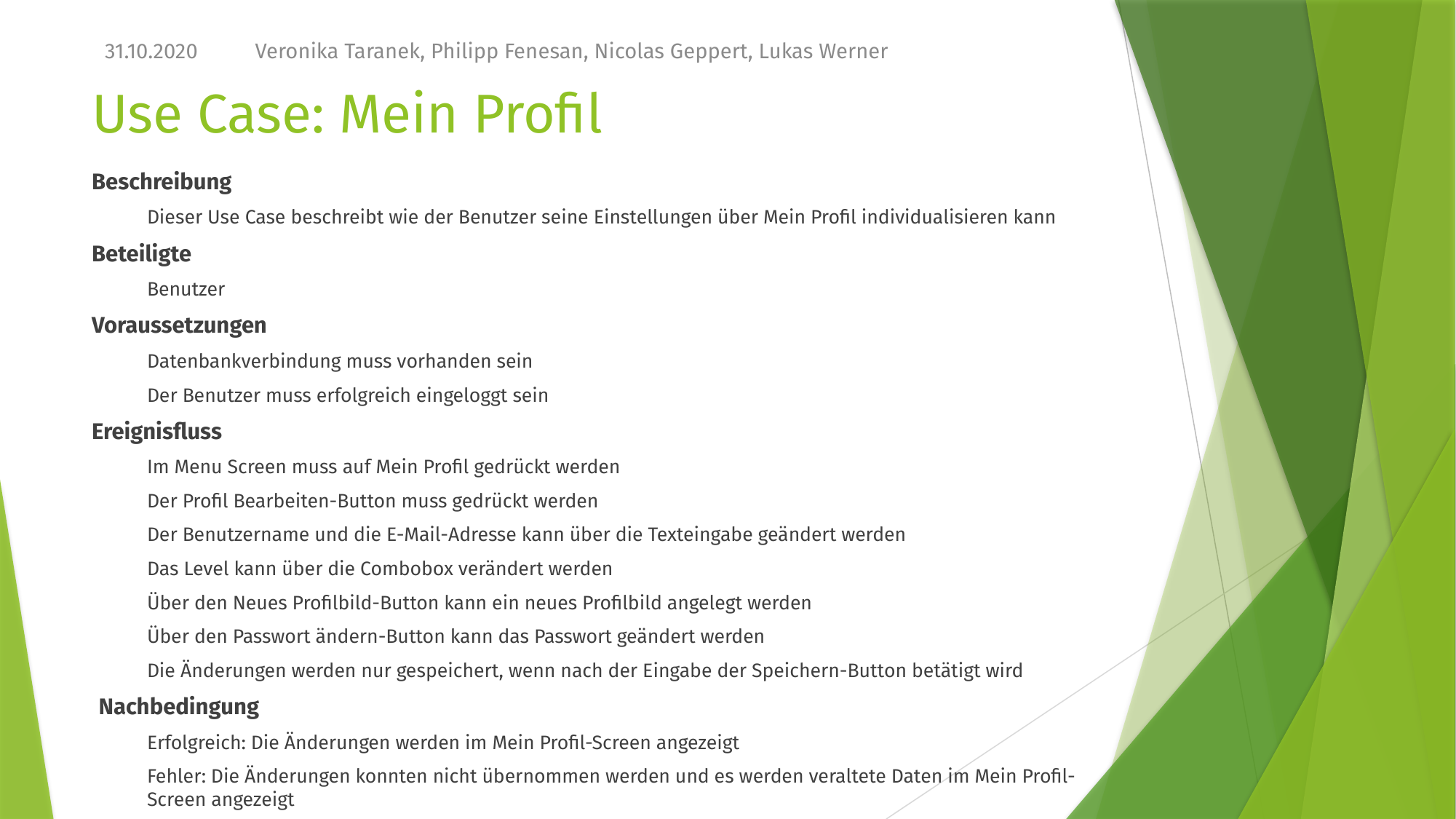

Veronika Taranek, Philipp Fenesan, Nicolas Geppert, Lukas Werner
31.10.2020
# Use Case: Mein Profil
Beschreibung
Dieser Use Case beschreibt wie der Benutzer seine Einstellungen über Mein Profil individualisieren kann
Beteiligte
Benutzer
Voraussetzungen
Datenbankverbindung muss vorhanden sein
Der Benutzer muss erfolgreich eingeloggt sein
Ereignisfluss
Im Menu Screen muss auf Mein Profil gedrückt werden
Der Profil Bearbeiten-Button muss gedrückt werden
Der Benutzername und die E-Mail-Adresse kann über die Texteingabe geändert werden
Das Level kann über die Combobox verändert werden
Über den Neues Profilbild-Button kann ein neues Profilbild angelegt werden
Über den Passwort ändern-Button kann das Passwort geändert werden
Die Änderungen werden nur gespeichert, wenn nach der Eingabe der Speichern-Button betätigt wird
Nachbedingung
Erfolgreich: Die Änderungen werden im Mein Profil-Screen angezeigt
Fehler: Die Änderungen konnten nicht übernommen werden und es werden veraltete Daten im Mein Profil-Screen angezeigt